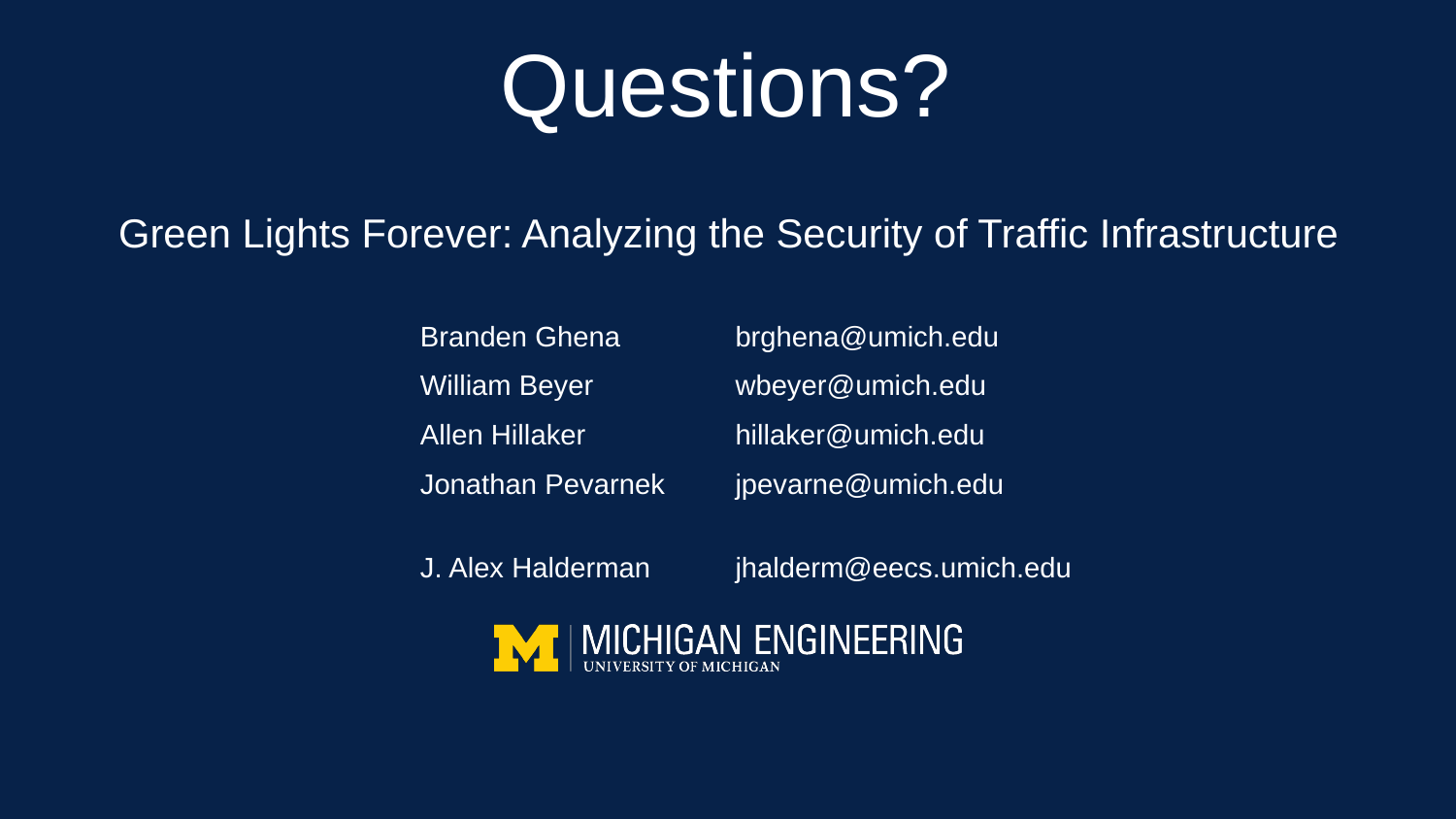

# Questions?
Green Lights Forever: Analyzing the Security of Traffic Infrastructure
| Branden Ghena | brghena@umich.edu |
| --- | --- |
| William Beyer | wbeyer@umich.edu |
| Allen Hillaker | hillaker@umich.edu |
| Jonathan Pevarnek | jpevarne@umich.edu |
| J. Alex Halderman | jhalderm@eecs.umich.edu |